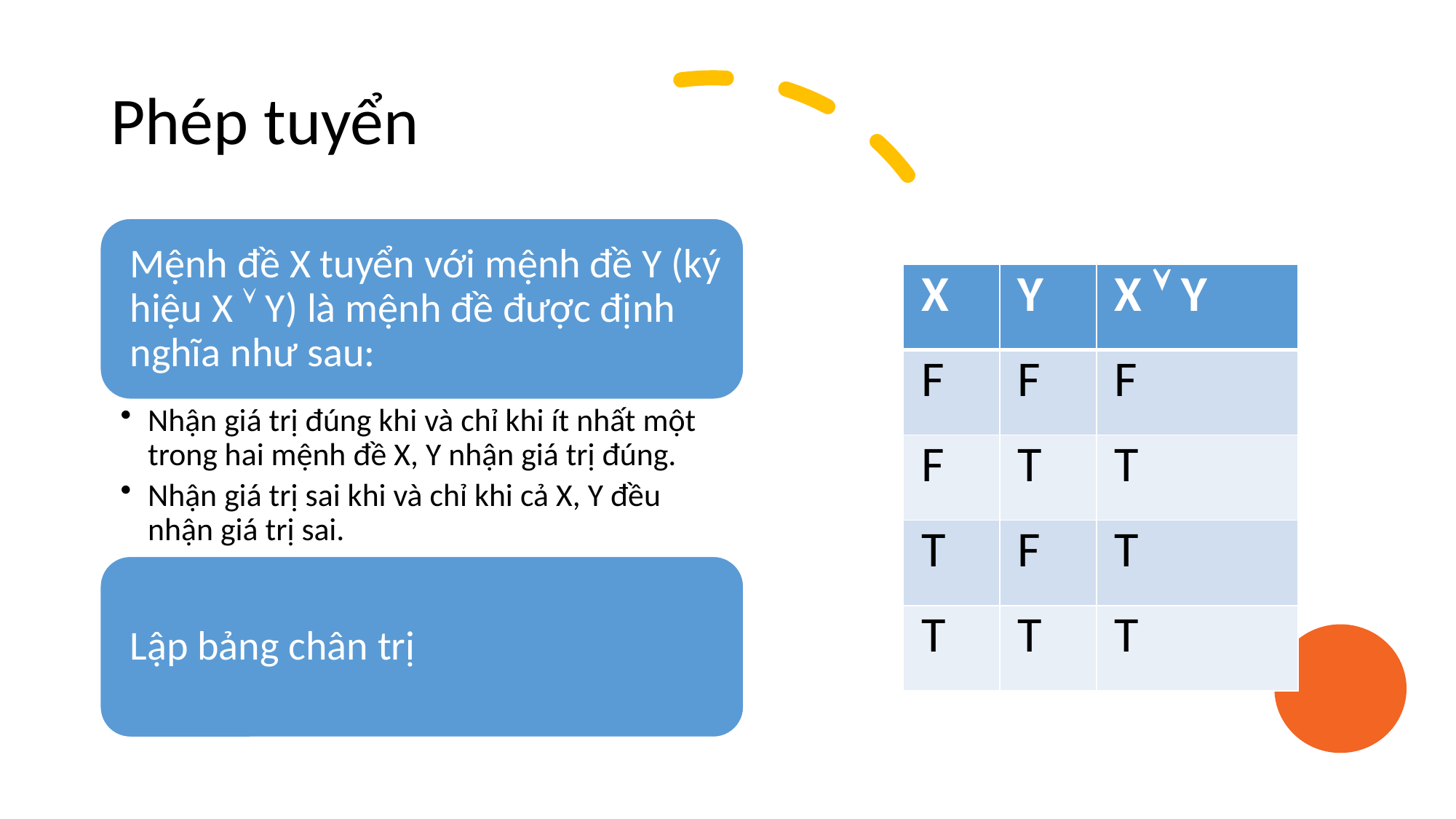

# Phép tuyển

Mệnh đề X tuyển với mệnh đề Y (ký hiệu X ∨ Y) là mệnh đề được định nghĩa như sau:
Nhận giá trị đúng khi và chỉ khi ít nhất một trong hai mệnh đề X, Y nhận giá trị đúng.
Nhận giá trị sai khi và chỉ khi cả X, Y đều nhận giá trị sai.
Lập bảng chân trị
| X | Y | X ∨ Y |
| --- | --- | --- |
| F | F | F |
| F | T | T |
| T | F | T |
| T | T | T |